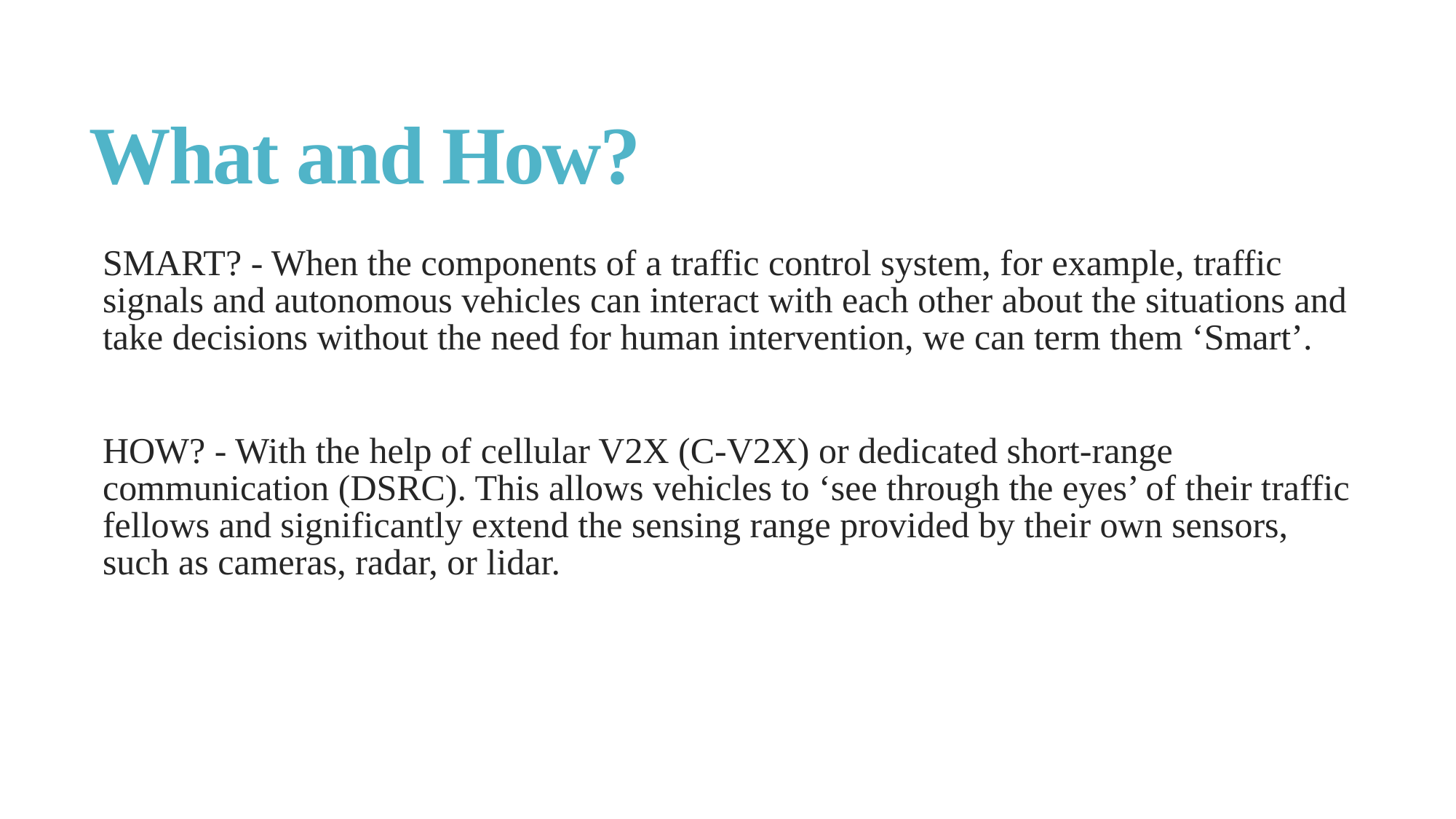

# What and How?
SMART? - When the components of a traffic control system, for example, traffic signals and autonomous vehicles can interact with each other about the situations and take decisions without the need for human intervention, we can term them ‘Smart’.

HOW? - With the help of cellular V2X (C-V2X) or dedicated short-range communication (DSRC). This allows vehicles to ‘see through the eyes’ of their traffic fellows and significantly extend the sensing range provided by their own sensors, such as cameras, radar, or lidar.